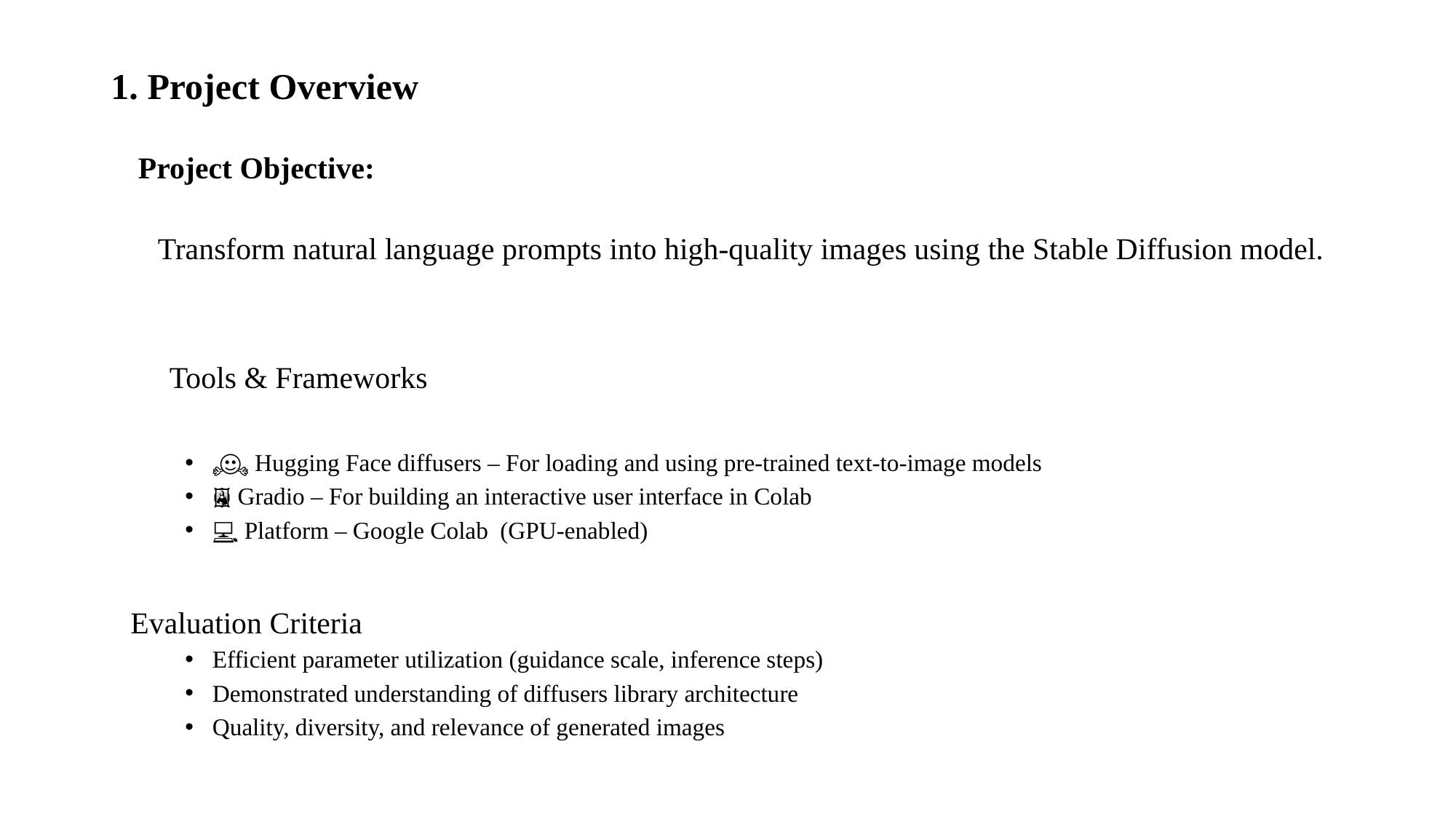

# 1. Project Overview
 Project Objective:
Transform natural language prompts into high-quality images using the Stable Diffusion model.

 🧰 Tools & Frameworks

🤗 Hugging Face diffusers – For loading and using pre-trained text-to-image models
🖼️ Gradio – For building an interactive user interface in Colab
💻 Platform – Google Colab  (GPU-enabled)

Evaluation Criteria
Efficient parameter utilization (guidance scale, inference steps)
Demonstrated understanding of diffusers library architecture
Quality, diversity, and relevance of generated images